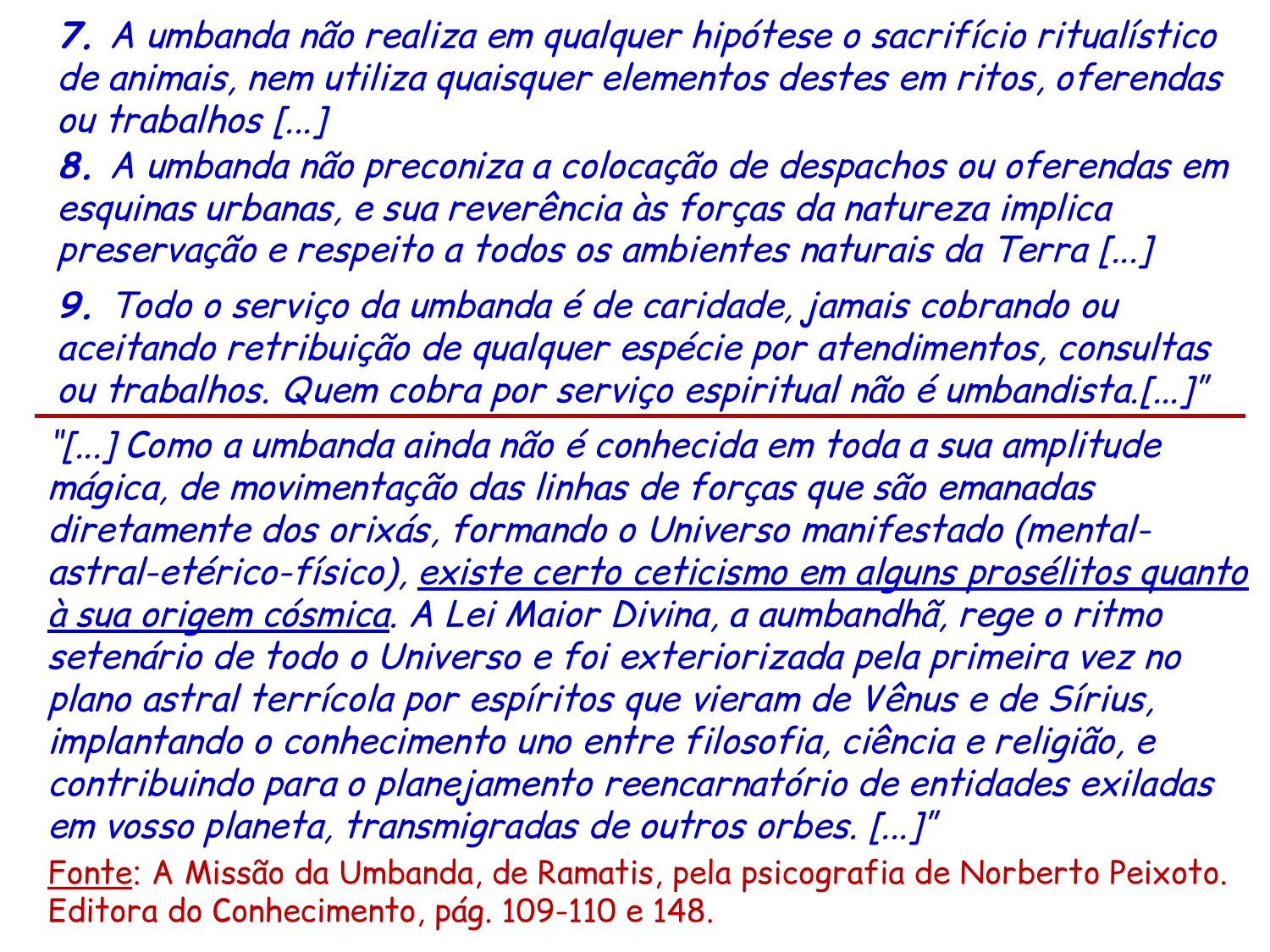

7. A umbanda não realiza em qualquer hipótese o sacrifício ritualístico de animais, nem utiliza quaisquer elementos destes em ritos, oferendas ou trabalhos [...]
8. A umbanda não preconiza a colocação de despachos ou oferendas em esquinas urbanas, e sua reverência às forças da natureza implica preservação e respeito a todos os ambientes naturais da Terra [...]
9. Todo o serviço da umbanda é de caridade, jamais cobrando ou aceitando retribuição de qualquer espécie por atendimentos, consultas ou trabalhos. Quem cobra por serviço espiritual não é umbandista.[...]”
“[...] Como a umbanda ainda não é conhecida em toda a sua amplitude mágica, de movimentação das linhas de forças que são emanadas diretamente dos orixás, formando o Universo manifestado (mental-astral-etérico-físico), existe certo ceticismo em alguns prosélitos quanto à sua origem cósmica. A Lei Maior Divina, a aumbandhã, rege o ritmo setenário de todo o Universo e foi exteriorizada pela primeira vez no plano astral terrícola por espíritos que vieram de Vênus e de Sírius, implantando o conhecimento uno entre filosofia, ciência e religião, e contribuindo para o planejamento reencarnatório de entidades exiladas em vosso planeta, transmigradas de outros orbes. [...]”
Fonte: A Missão da Umbanda, de Ramatis, pela psicografia de Norberto Peixoto. Editora do Conhecimento, pág. 109-110 e 148.